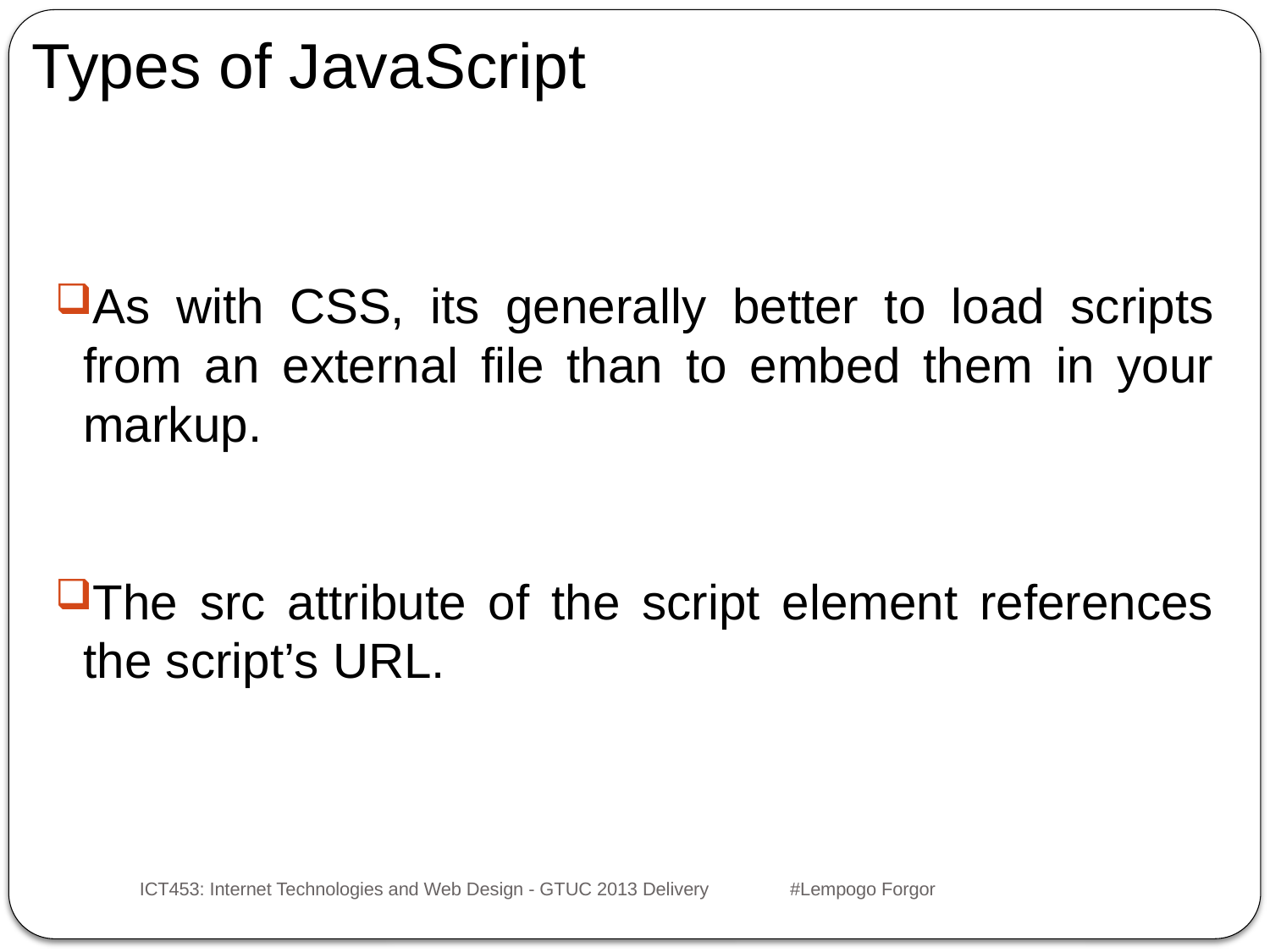

Types of JavaScript
#
As with CSS, its generally better to load scripts from an external file than to embed them in your markup.

The src attribute of the script element references the script’s URL.
ICT453: Internet Technologies and Web Design - GTUC 2013 Delivery                #Lempogo Forgor